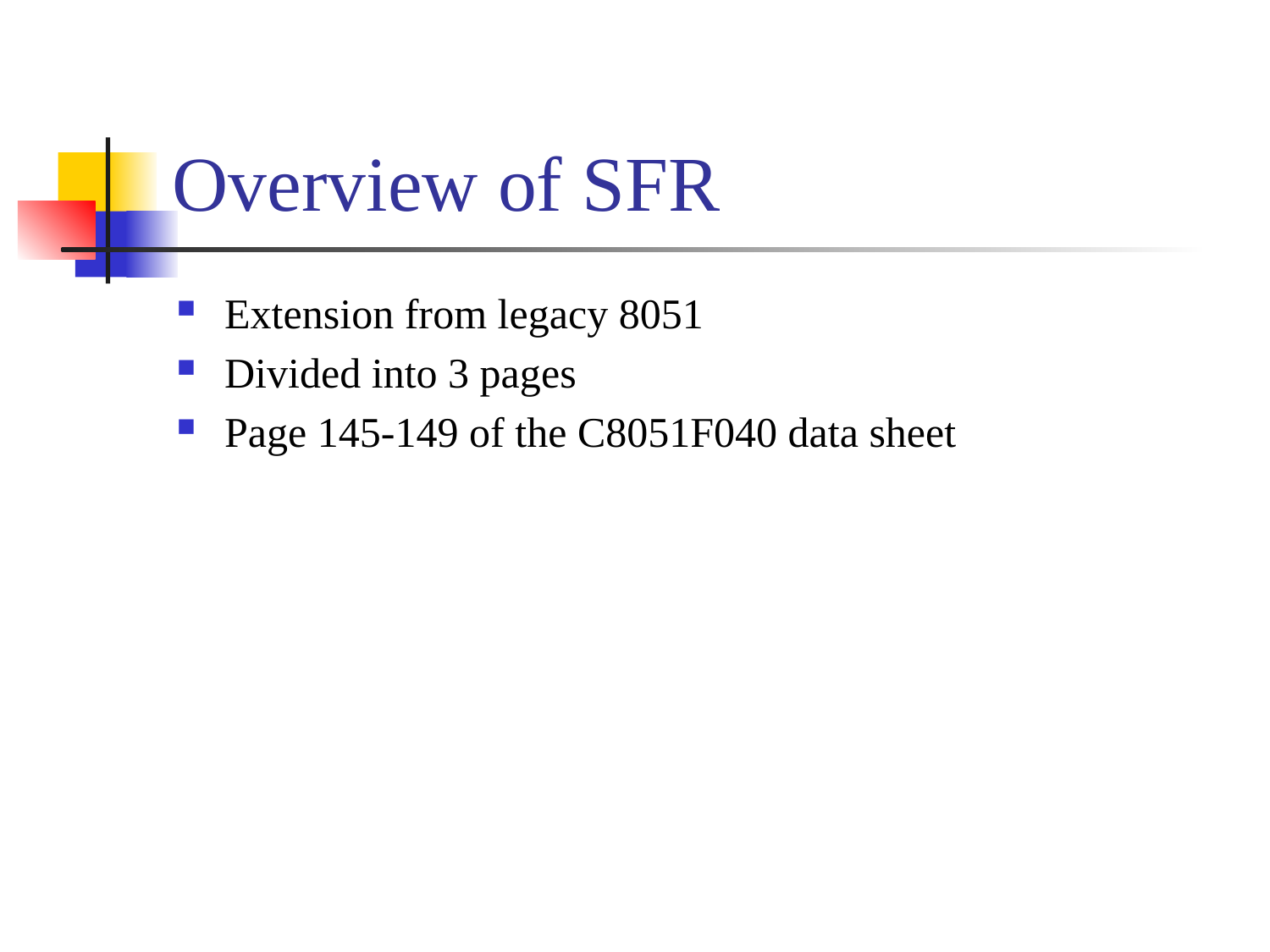

# Overview of SFR
Extension from legacy 8051
Divided into 3 pages
Page 145-149 of the C8051F040 data sheet